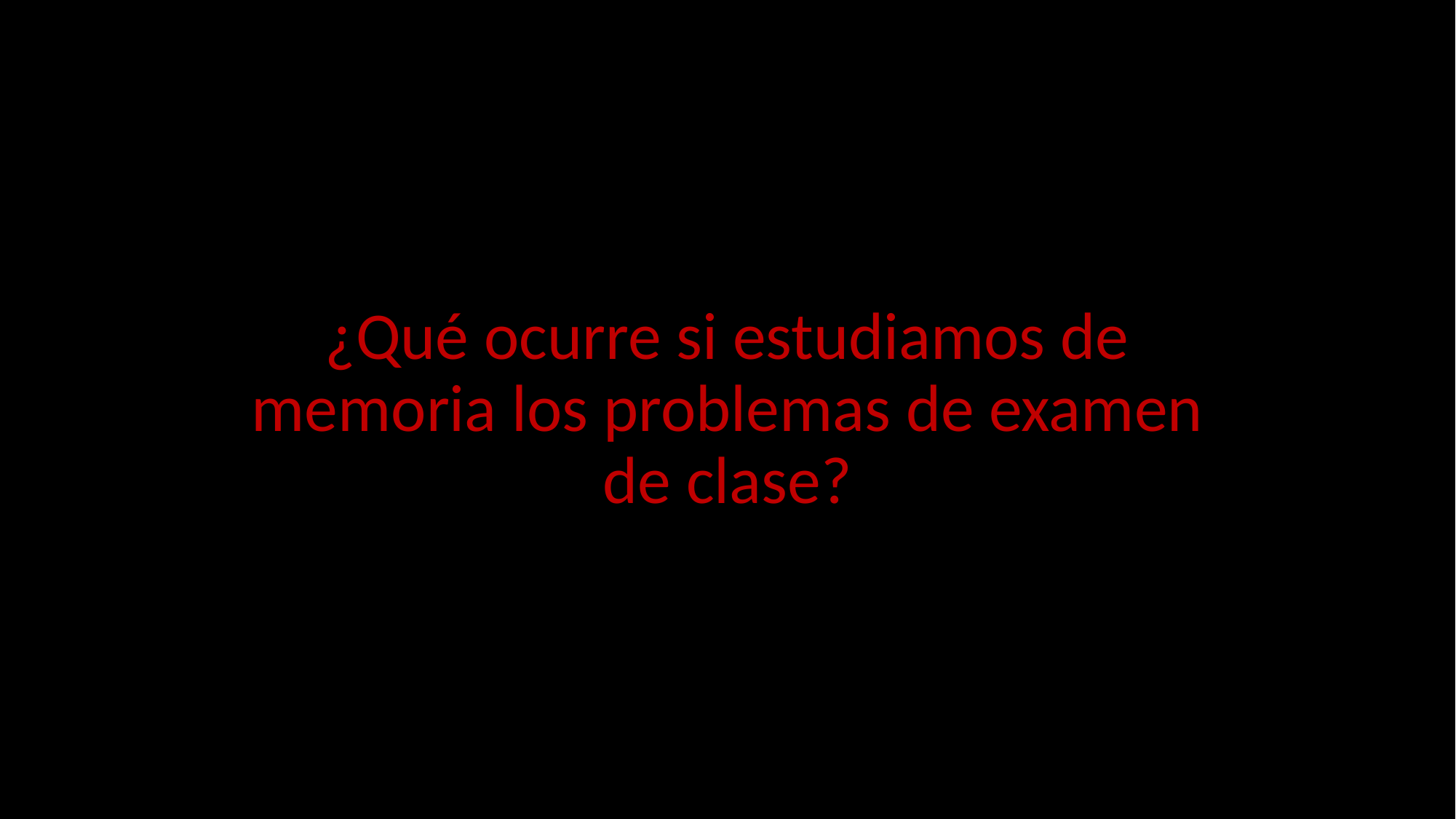

# ¿Qué ocurre si estudiamos de memoria los problemas de examen de clase?